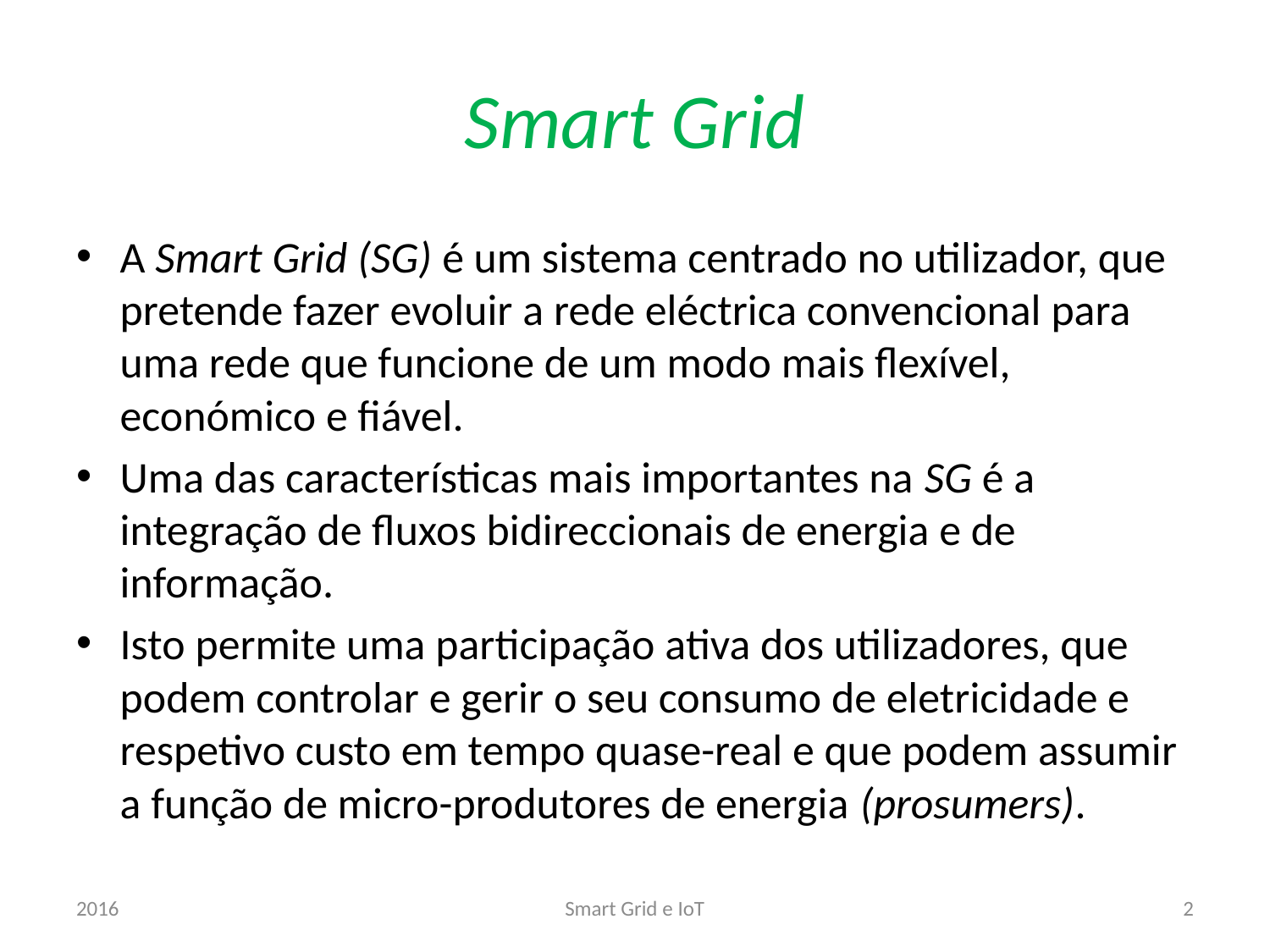

# Smart Grid
A Smart Grid (SG) é um sistema centrado no utilizador, que pretende fazer evoluir a rede eléctrica convencional para uma rede que funcione de um modo mais flexível, económico e fiável.
Uma das características mais importantes na SG é a integração de fluxos bidireccionais de energia e de informação.
Isto permite uma participação ativa dos utilizadores, que podem controlar e gerir o seu consumo de eletricidade e respetivo custo em tempo quase-real e que podem assumir a função de micro-produtores de energia (prosumers).
2016
Smart Grid e IoT
2